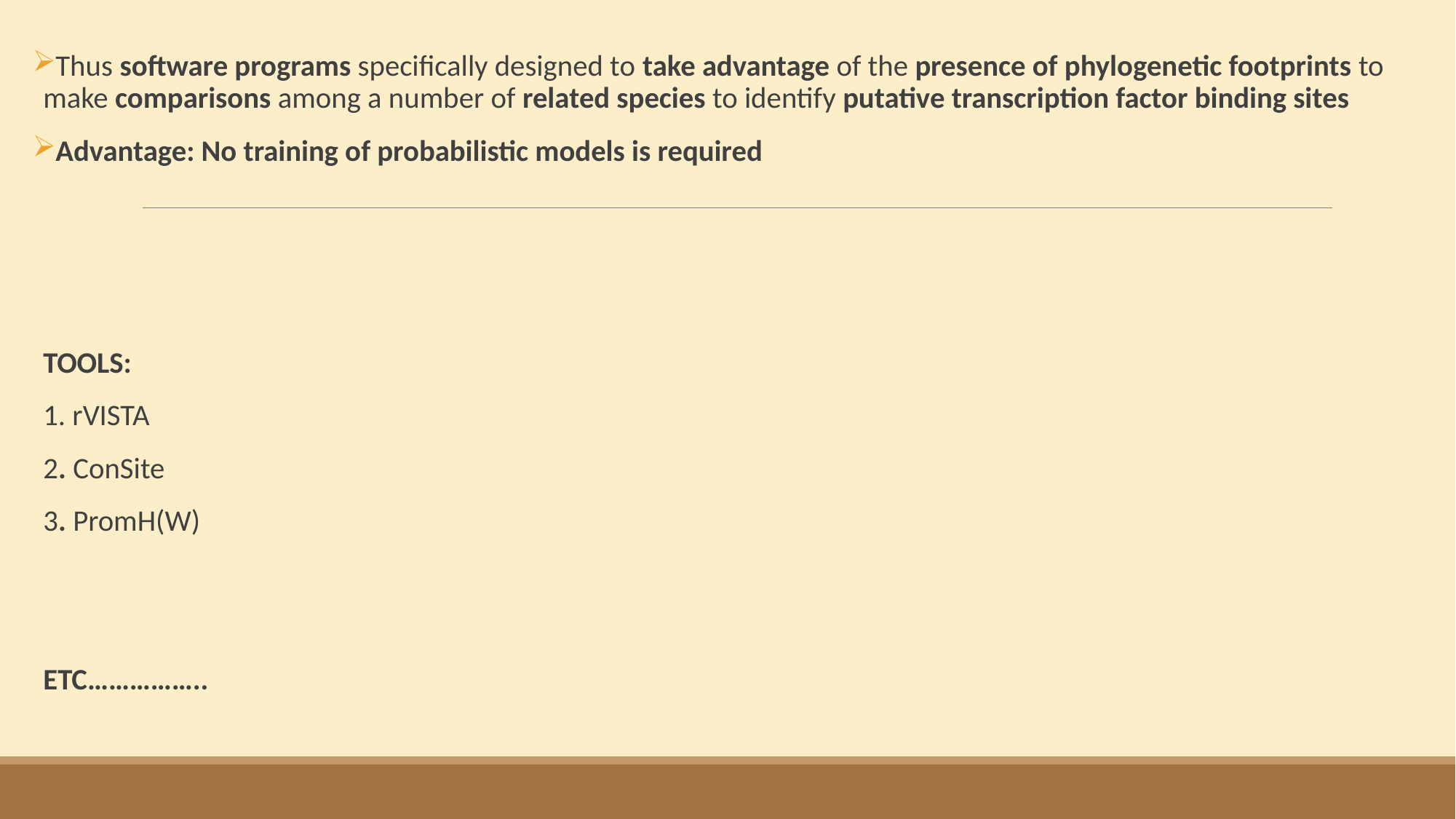

Thus software programs specifically designed to take advantage of the presence of phylogenetic footprints to make comparisons among a number of related species to identify putative transcription factor binding sites
Advantage: No training of probabilistic models is required

TOOLS:
1. rVISTA
2. ConSite
3. PromH(W)

ETC……………..